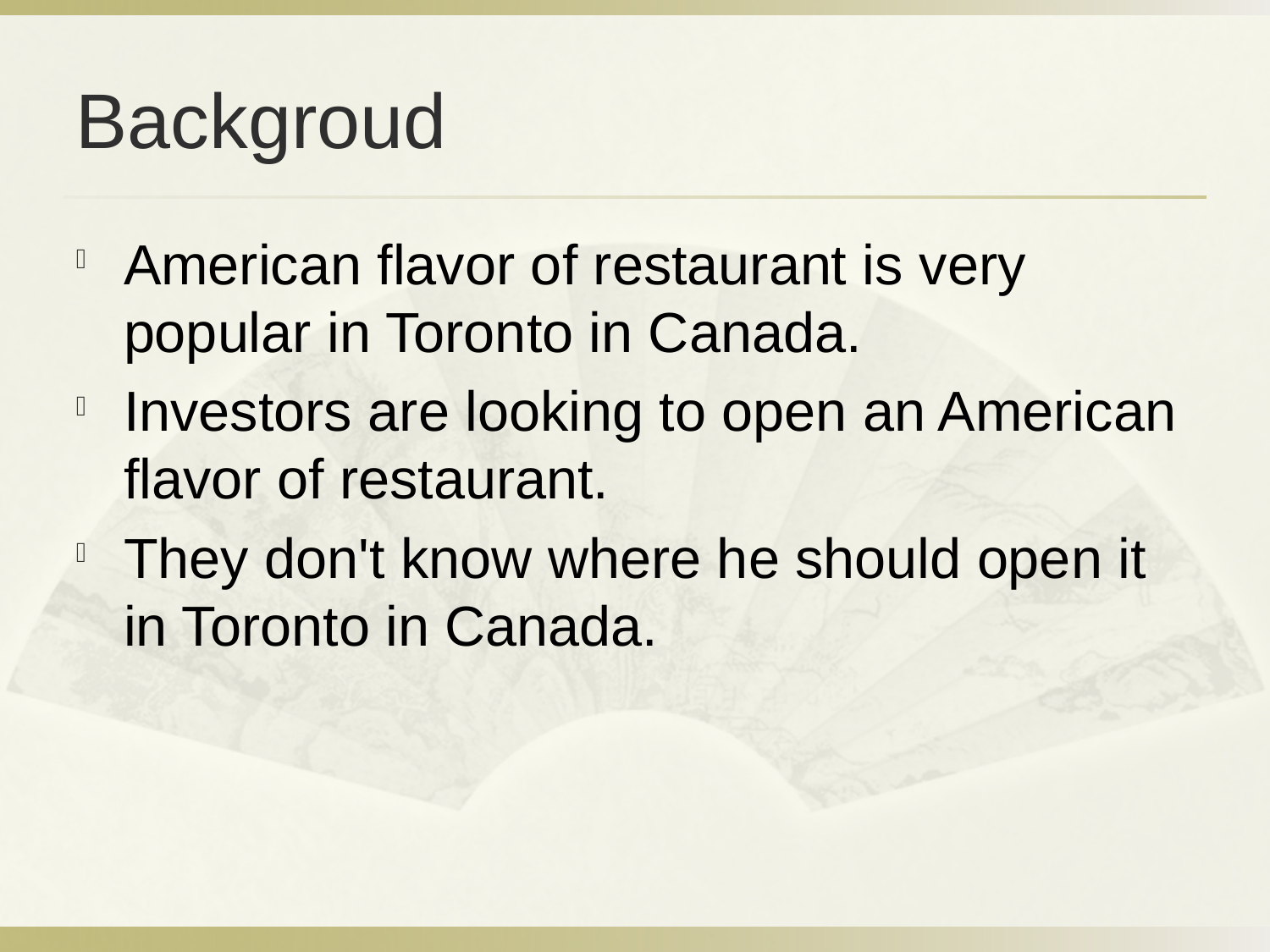

# Backgroud
American flavor of restaurant is very popular in Toronto in Canada.
Investors are looking to open an American flavor of restaurant.
They don't know where he should open it in Toronto in Canada.